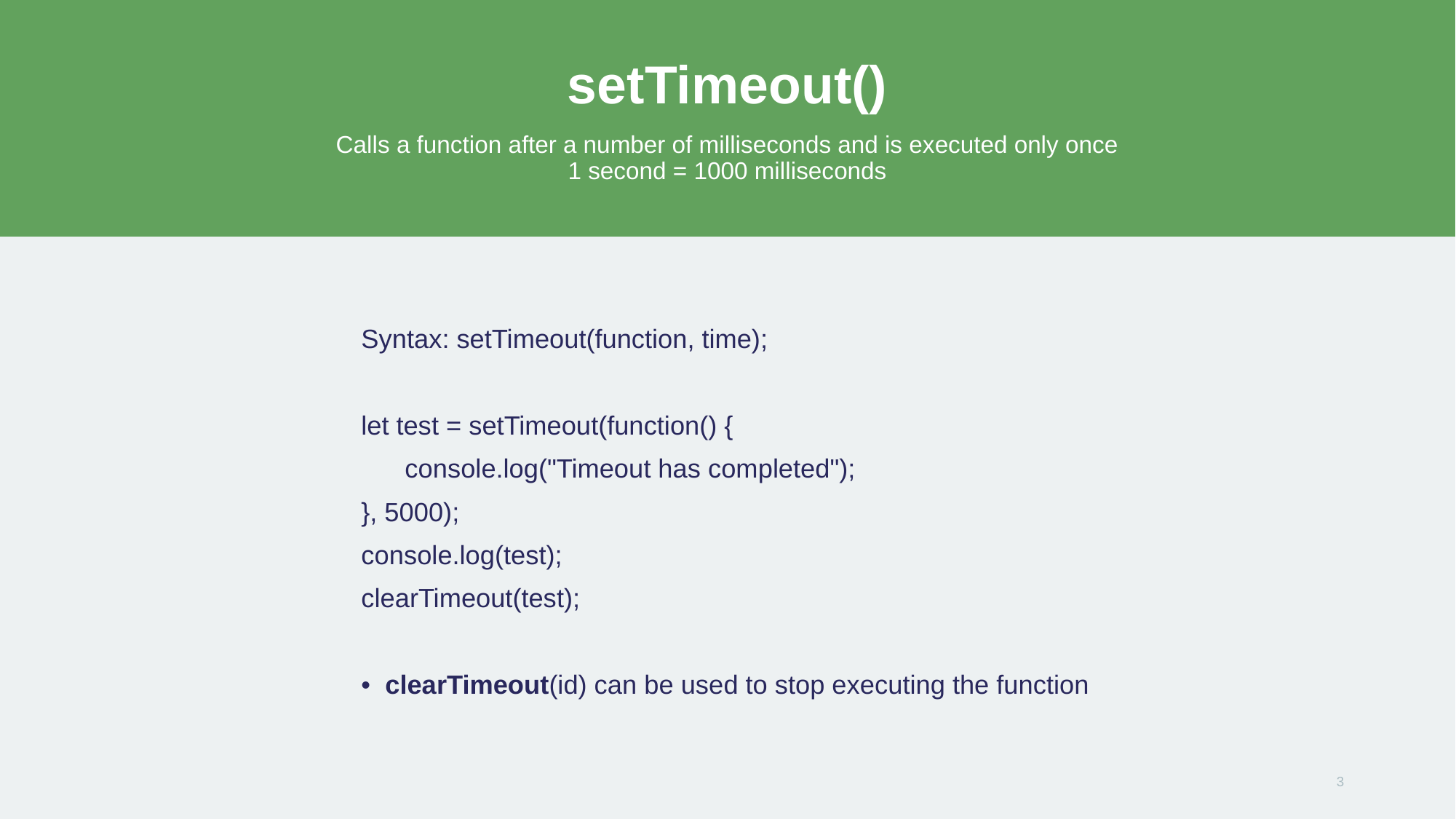

# setTimeout() a Calls a function after a number of milliseconds and is executed only once 1 second = 1000 milliseconds
Syntax: setTimeout(function, time);

let test = setTimeout(function() {
      console.log("Timeout has completed");
}, 5000);
console.log(test);
clearTimeout(test);

•  clearTimeout(id) can be used to stop executing the function
3